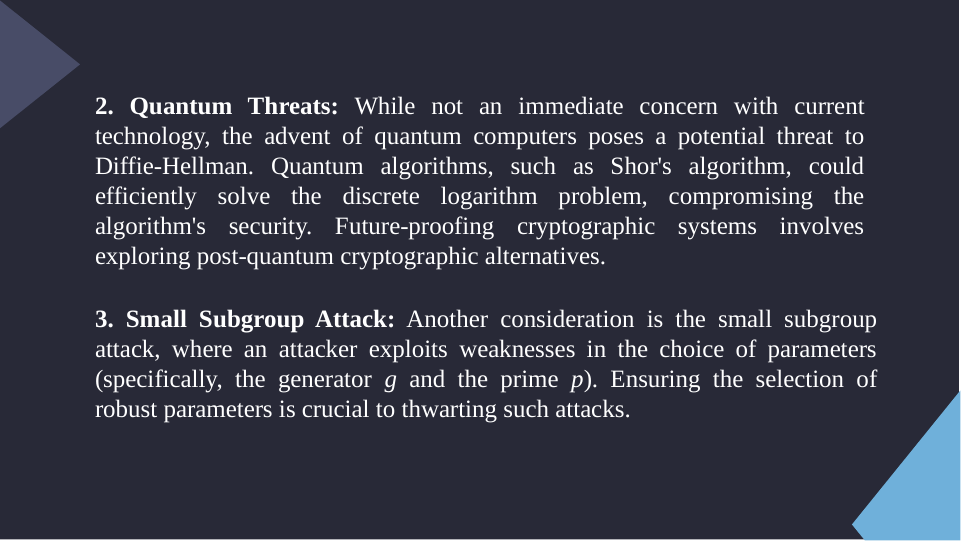

2. Quantum Threats: While not an immediate concern with current technology, the advent of quantum computers poses a potential threat to Diffie-Hellman. Quantum algorithms, such as Shor's algorithm, could efficiently solve the discrete logarithm problem, compromising the algorithm's security. Future-proofing cryptographic systems involves exploring post-quantum cryptographic alternatives.
3. Small Subgroup Attack: Another consideration is the small subgroup attack, where an attacker exploits weaknesses in the choice of parameters (specifically, the generator g and the prime p). Ensuring the selection of robust parameters is crucial to thwarting such attacks.